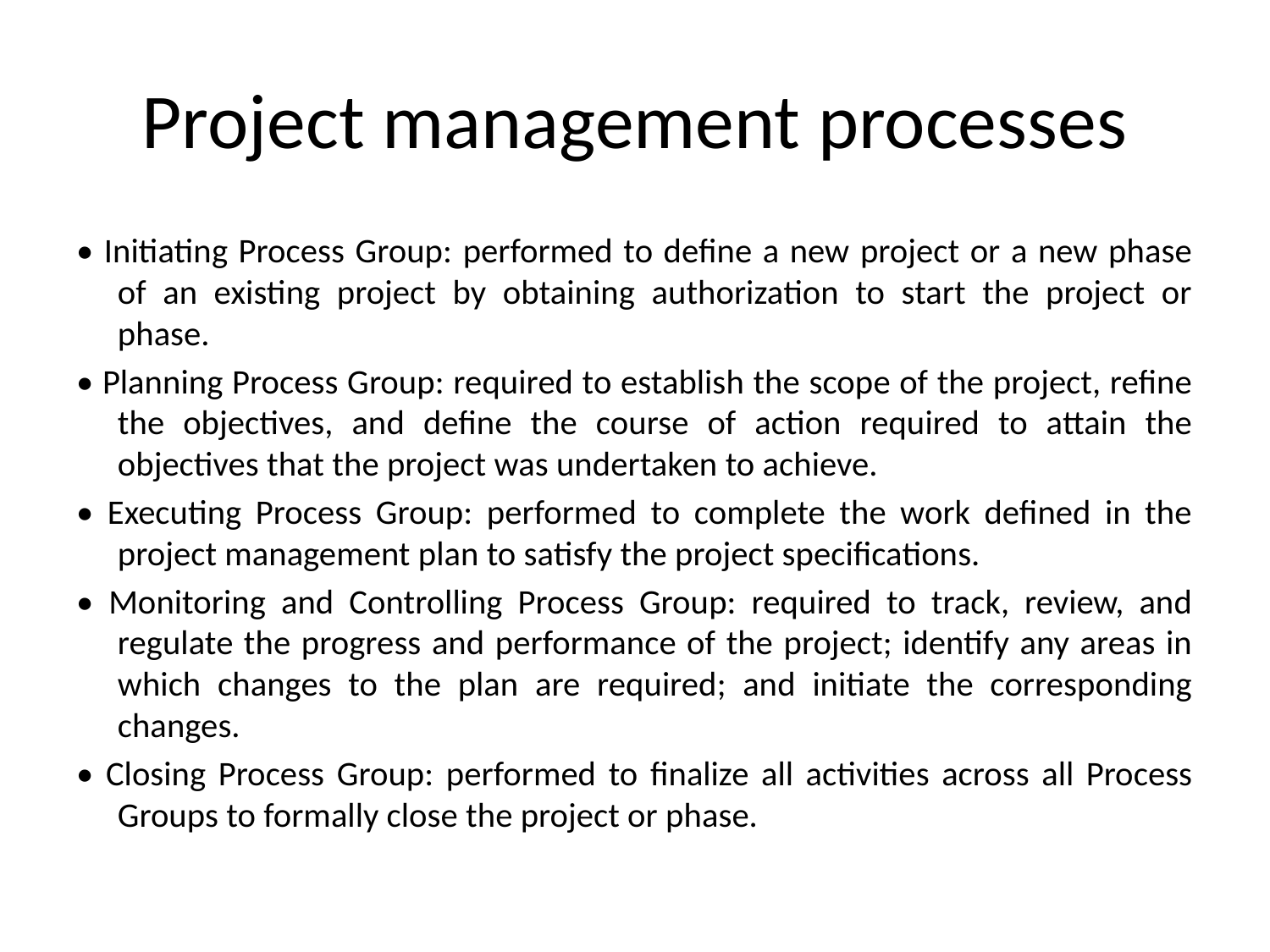

# Project management processes
• Initiating Process Group: performed to define a new project or a new phase of an existing project by obtaining authorization to start the project or phase.
• Planning Process Group: required to establish the scope of the project, refine the objectives, and define the course of action required to attain the objectives that the project was undertaken to achieve.
• Executing Process Group: performed to complete the work defined in the project management plan to satisfy the project specifications.
• Monitoring and Controlling Process Group: required to track, review, and regulate the progress and performance of the project; identify any areas in which changes to the plan are required; and initiate the corresponding changes.
• Closing Process Group: performed to finalize all activities across all Process Groups to formally close the project or phase.